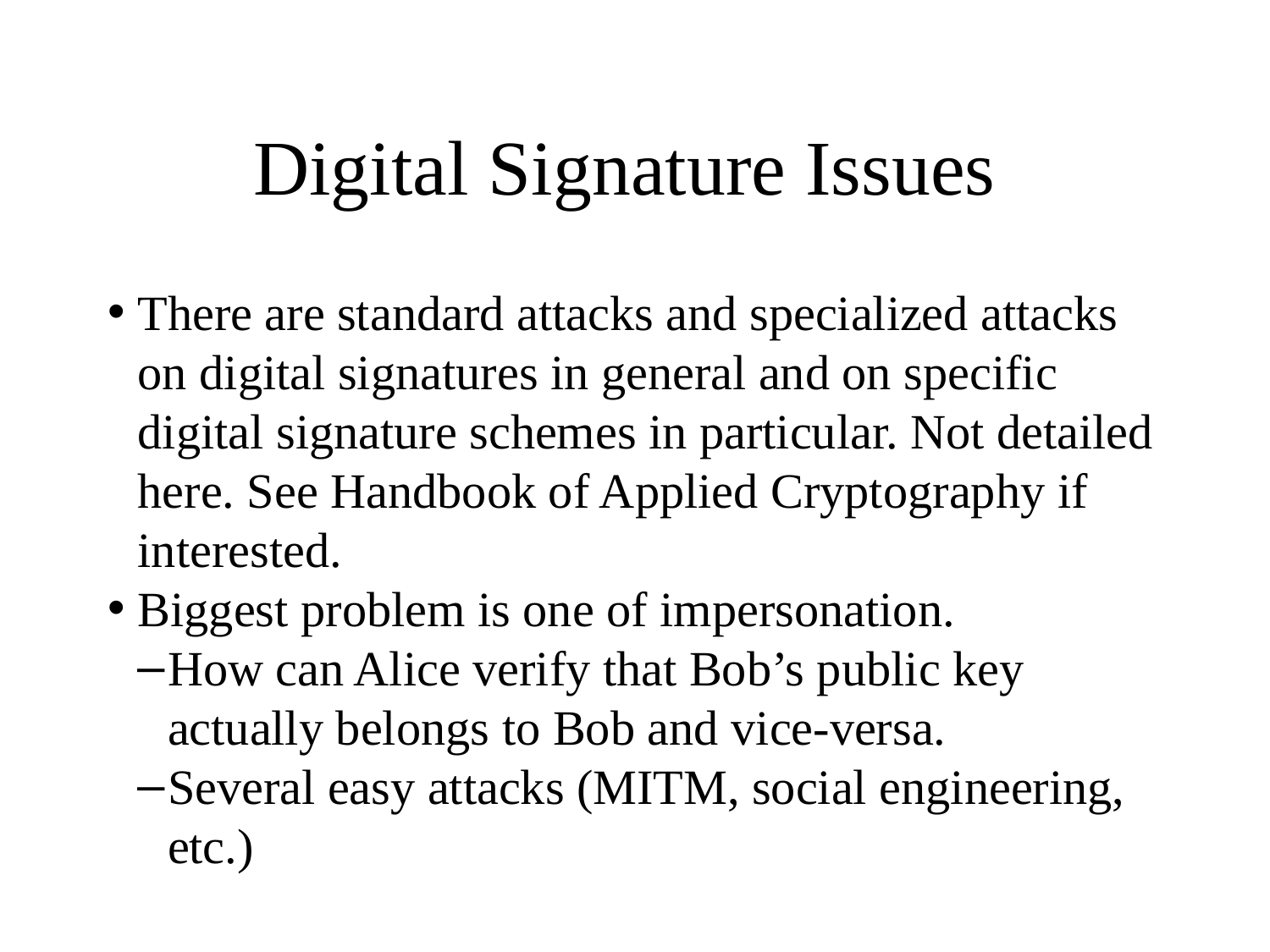

Digital Signature Issues
There are standard attacks and specialized attacks on digital signatures in general and on specific digital signature schemes in particular. Not detailed here. See Handbook of Applied Cryptography if interested.
Biggest problem is one of impersonation.
How can Alice verify that Bob’s public key actually belongs to Bob and vice-versa.
Several easy attacks (MITM, social engineering, etc.)
Copyright 2001 - 2006 - Kevin W. Wall - All Rights Reserved. Permission granted for use by Franklin University to use in COMP676 (Computer Security) and other information security courses.